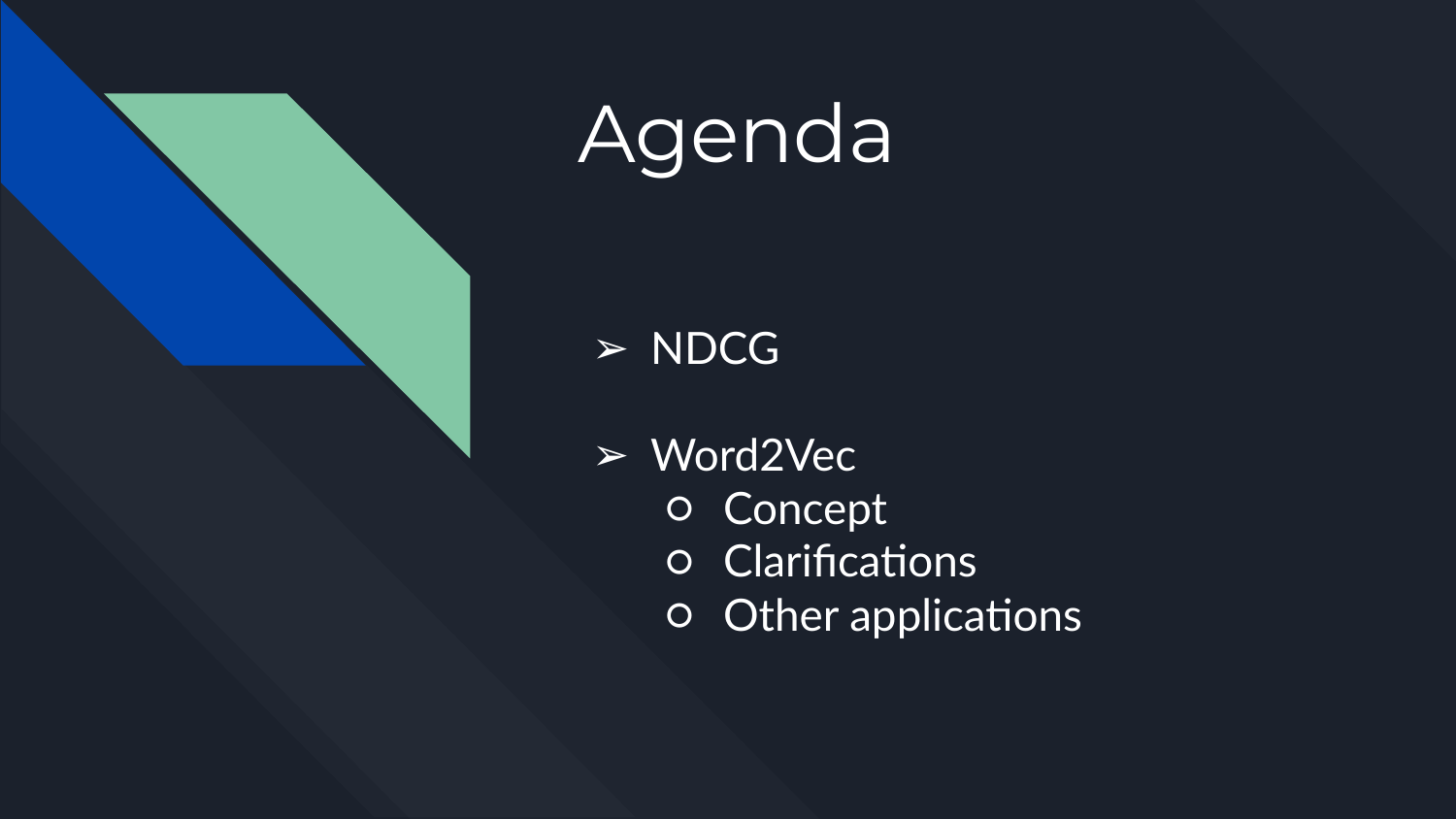

# Agenda
NDCG

Word2Vec
Concept
Clarifications
Other applications